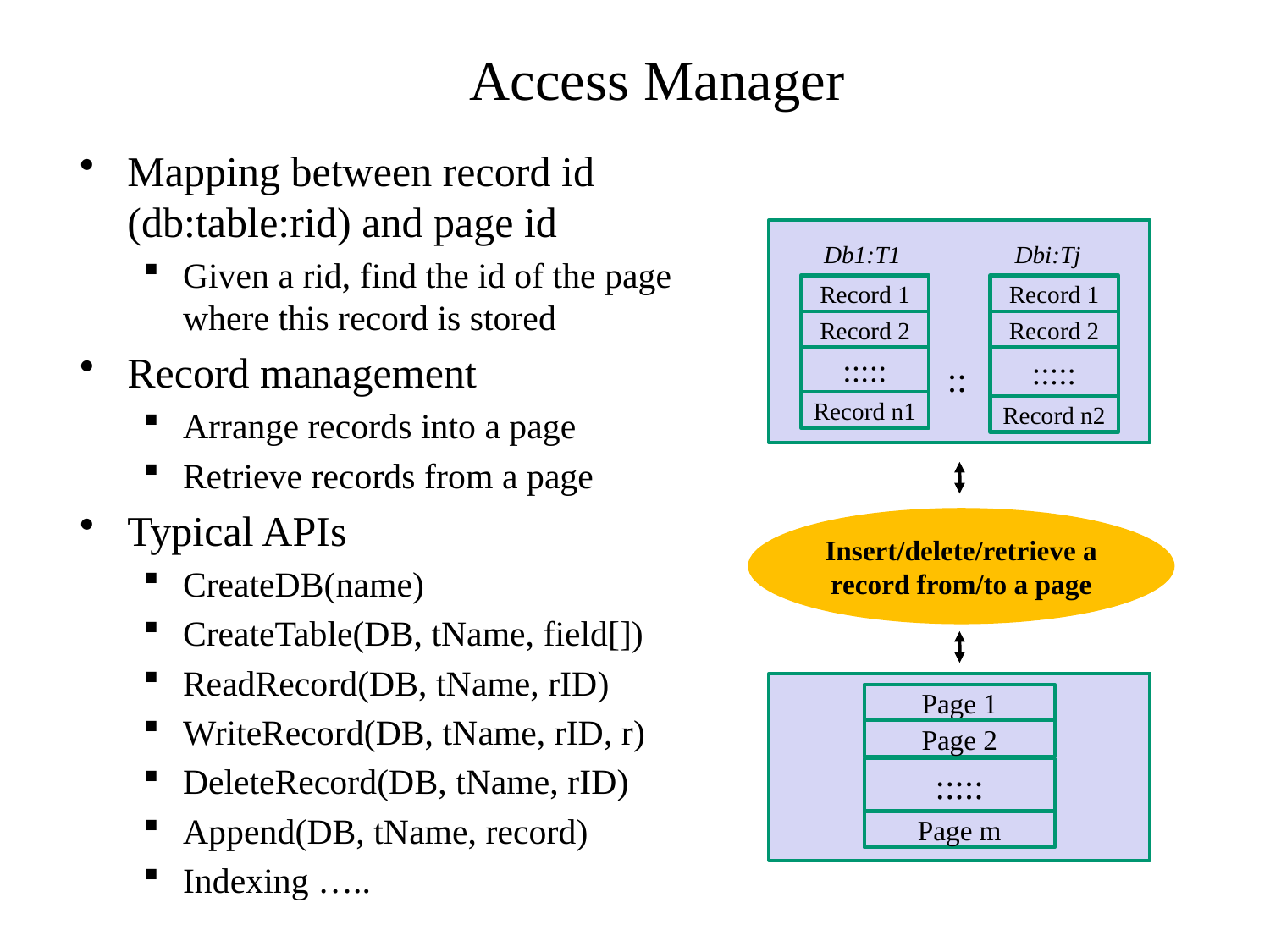

# Access Manager
Mapping between record id (db:table:rid) and page id
Given a rid, find the id of the page where this record is stored
Record management
Arrange records into a page
Retrieve records from a page
Typical APIs
CreateDB(name)
CreateTable(DB, tName, field[])
ReadRecord(DB, tName, rID)
WriteRecord(DB, tName, rID, r)
DeleteRecord(DB, tName, rID)
Append(DB, tName, record)
Indexing …..

Db1:T1
Dbi:Tj
Record 1
Record 1
Record 2
Record 2
:::::
:::::
::
Record n1
Record n2

Insert/delete/retrieve a record from/to a page

Page 1
Page 2
:::::
Page m